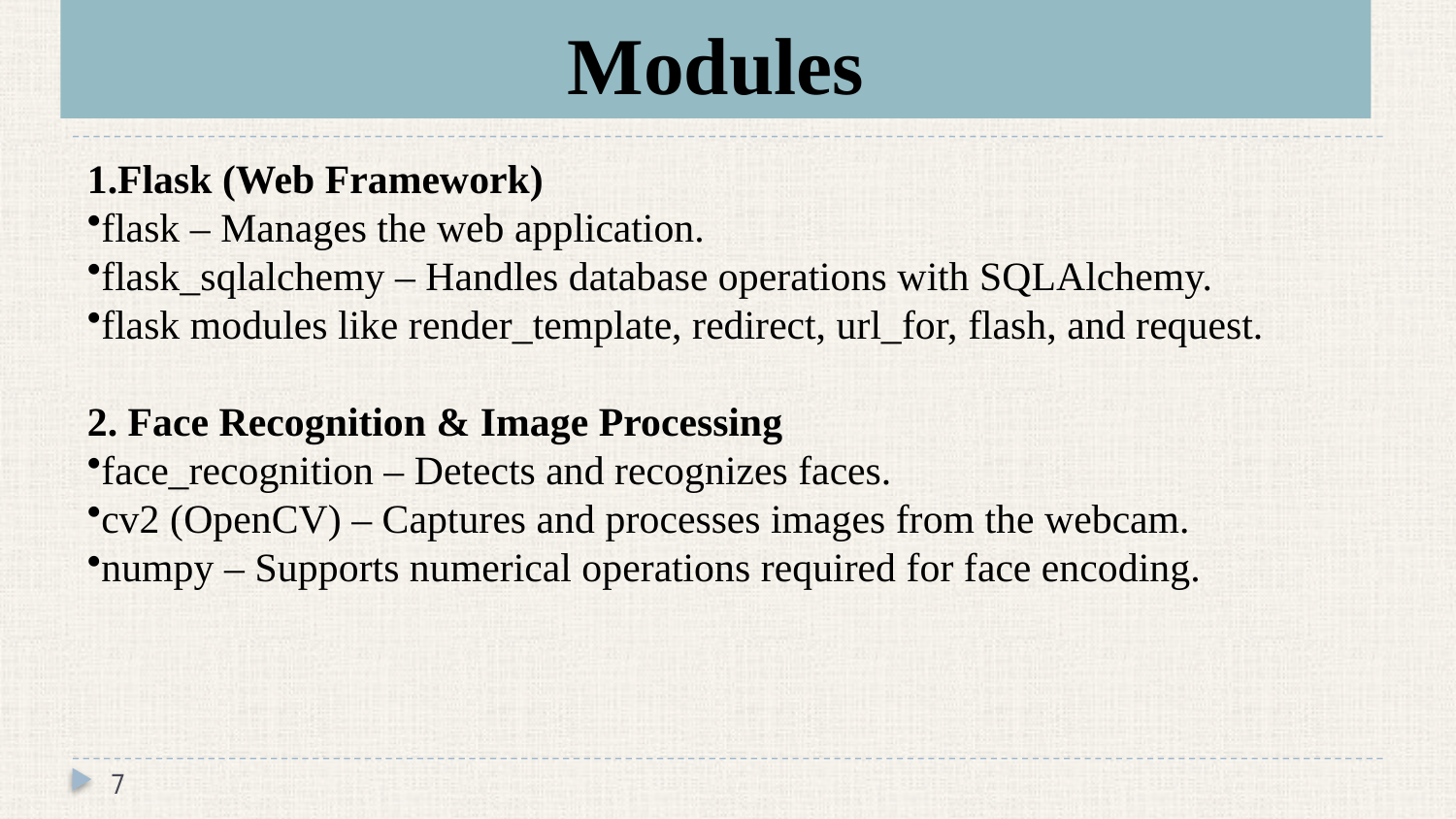

# Modules
1.Flask (Web Framework)
flask – Manages the web application.
flask_sqlalchemy – Handles database operations with SQLAlchemy.
flask modules like render_template, redirect, url_for, flash, and request.

2. Face Recognition & Image Processing
face_recognition – Detects and recognizes faces.
cv2 (OpenCV) – Captures and processes images from the webcam.
numpy – Supports numerical operations required for face encoding.

7